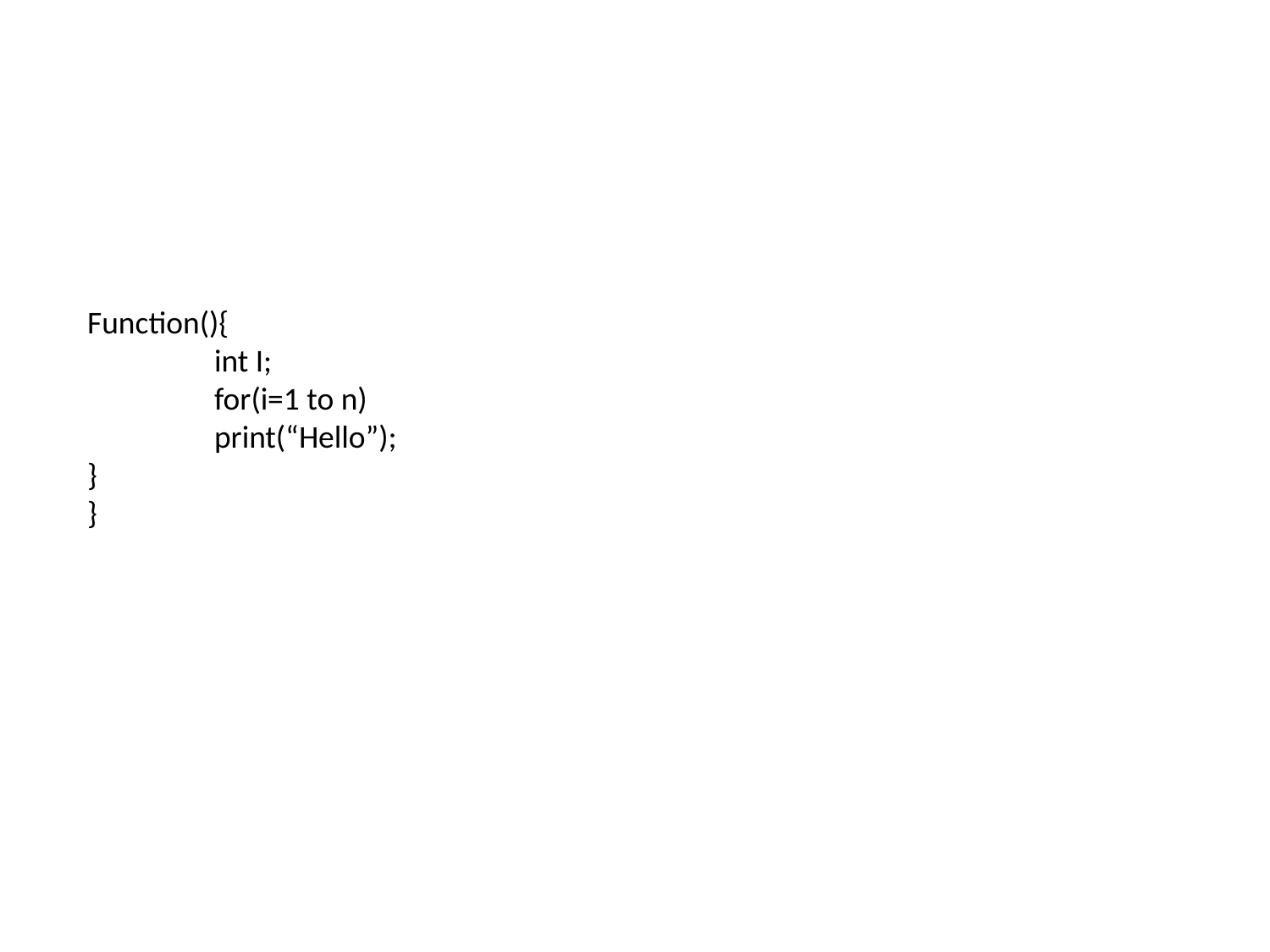

#
Function(){
	int I;
	for(i=1 to n)
	print(“Hello”);
}
}